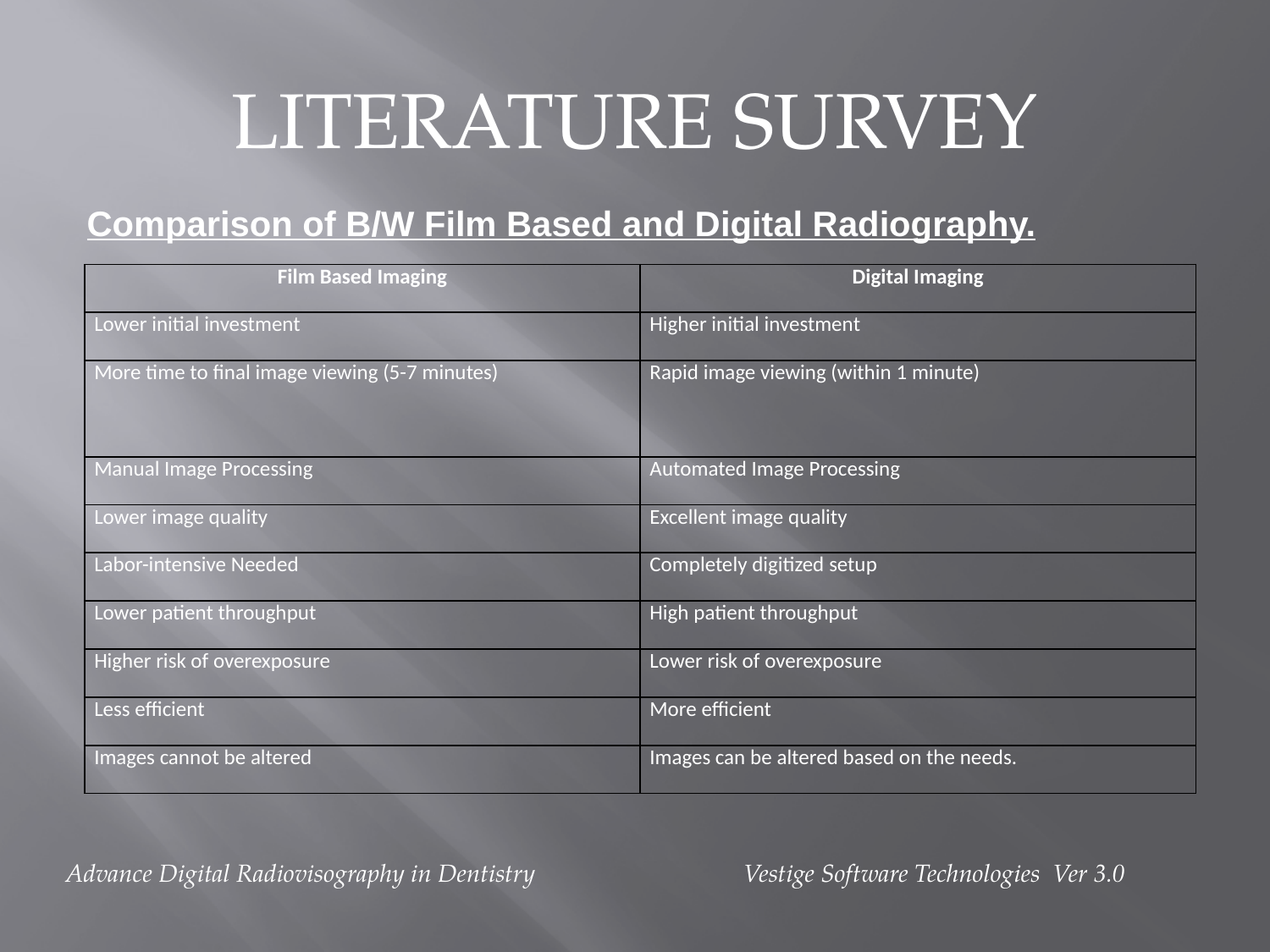

Literature Survey
Comparison of B/W Film Based and Digital Radiography.
| Film Based Imaging | Digital Imaging |
| --- | --- |
| Lower initial investment | Higher initial investment |
| More time to final image viewing (5-7 minutes) | Rapid image viewing (within 1 minute) |
| Manual Image Processing | Automated Image Processing |
| Lower image quality | Excellent image quality |
| Labor-intensive Needed | Completely digitized setup |
| Lower patient throughput | High patient throughput |
| Higher risk of overexposure | Lower risk of overexposure |
| Less efficient | More efficient |
| Images cannot be altered | Images can be altered based on the needs. |
Advance Digital Radiovisography in Dentistry		       Vestige Software Technologies  Ver 3.0